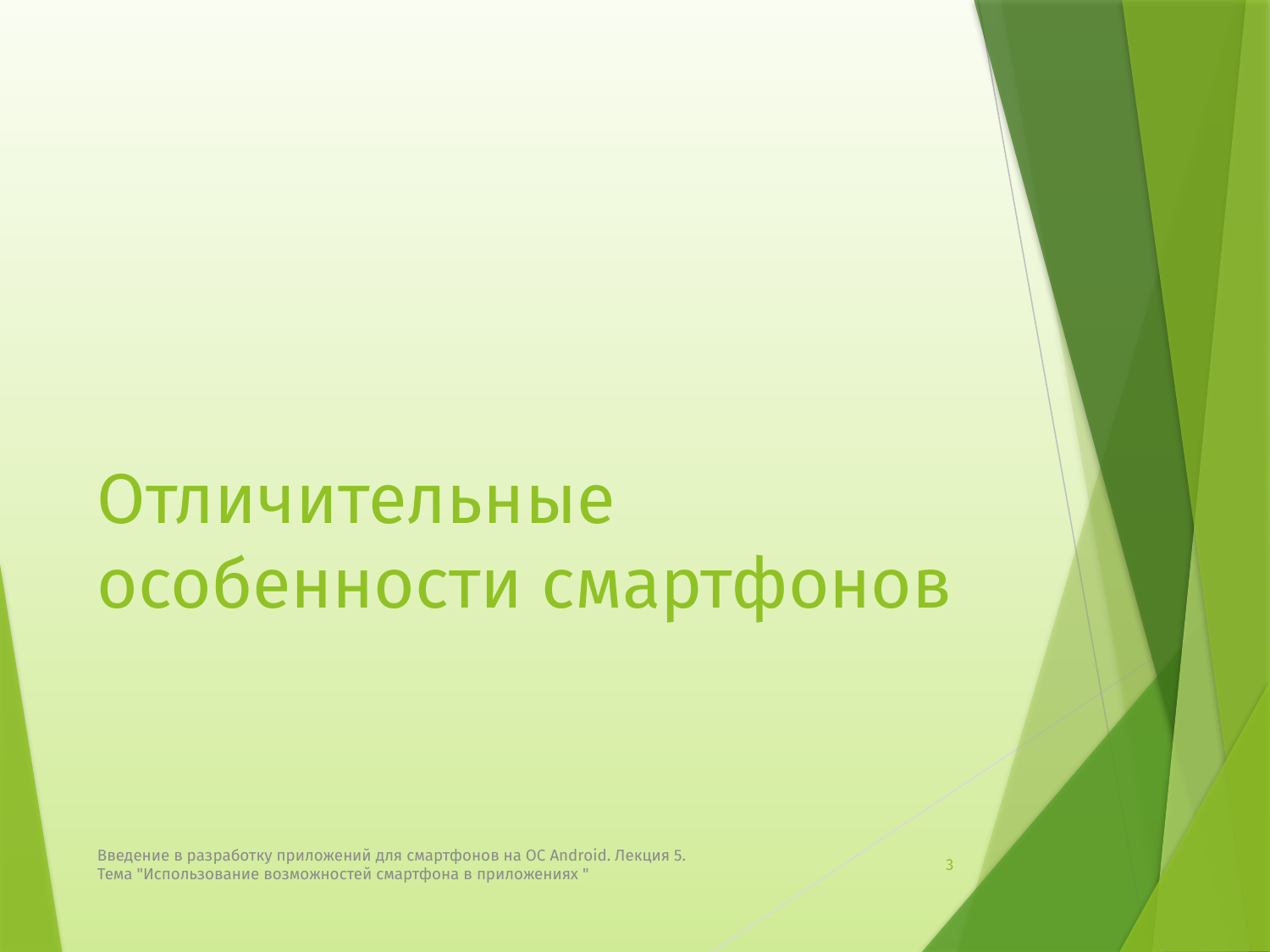

# Отличительные особенности смартфонов

Введение в разработку приложений для смартфонов на ОС Android. Лекция 5. Тема "Использование возможностей смартфона в приложениях "
3